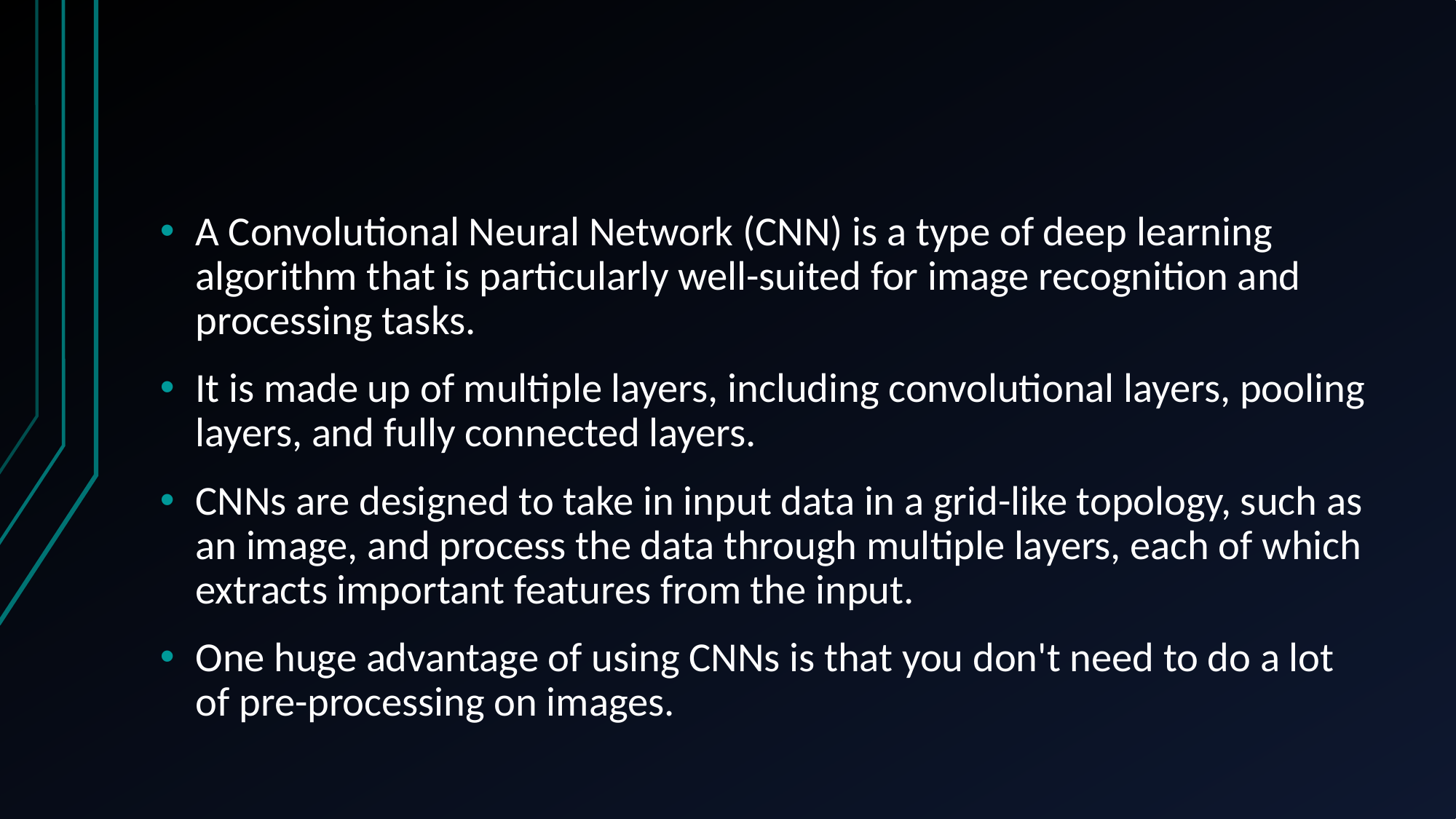

A Convolutional Neural Network (CNN) is a type of deep learning algorithm that is particularly well-suited for image recognition and processing tasks.
It is made up of multiple layers, including convolutional layers, pooling layers, and fully connected layers.
CNNs are designed to take in input data in a grid-like topology, such as an image, and process the data through multiple layers, each of which extracts important features from the input.
One huge advantage of using CNNs is that you don't need to do a lot of pre-processing on images.